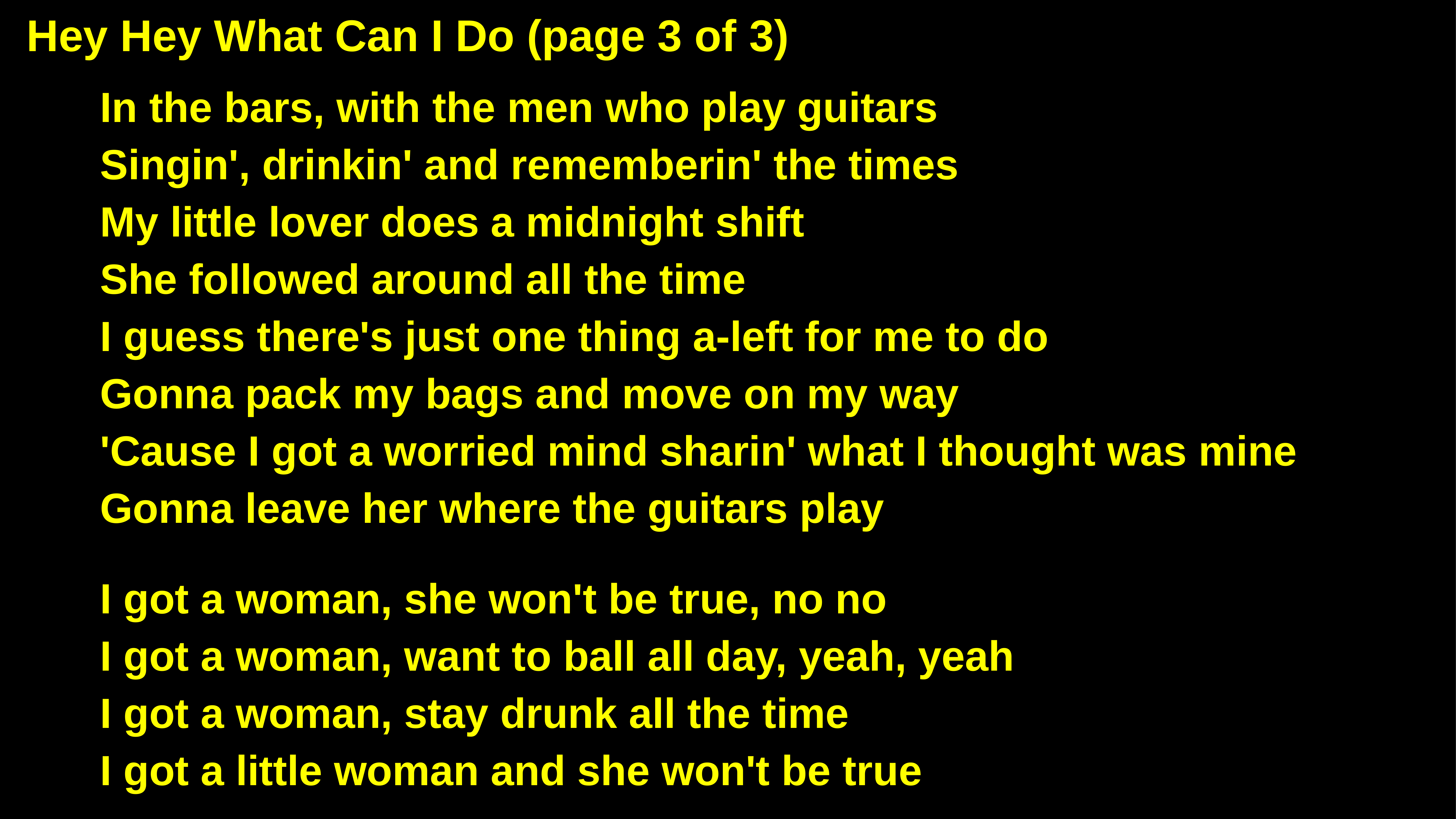

Hey Hey What Can I Do (page 3 of 3)
In the bars, with the men who play guitars
Singin', drinkin' and rememberin' the times
My little lover does a midnight shift
She followed around all the time
I guess there's just one thing a-left for me to do
Gonna pack my bags and move on my way
'Cause I got a worried mind sharin' what I thought was mine
Gonna leave her where the guitars play

I got a woman, she won't be true, no no
I got a woman, want to ball all day, yeah, yeah
I got a woman, stay drunk all the time
I got a little woman and she won't be true